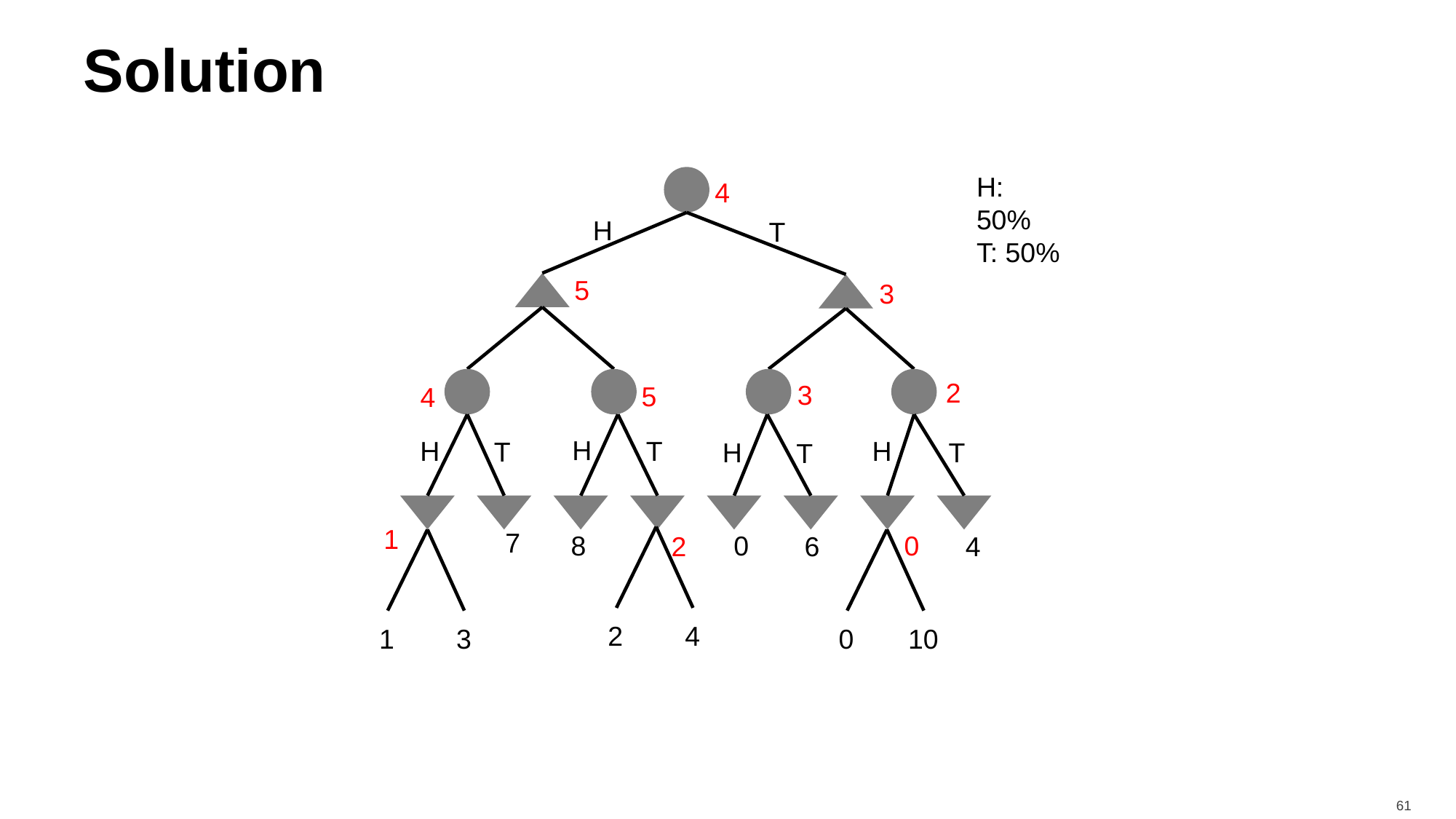

# Solution
H: 50%
T: 50%
4

H
T
5
3

2
3
5
4

H
H
T
H
T
H
T
T

1
7
8
0
0
2
4
6
2
4
1
3
0
10
61